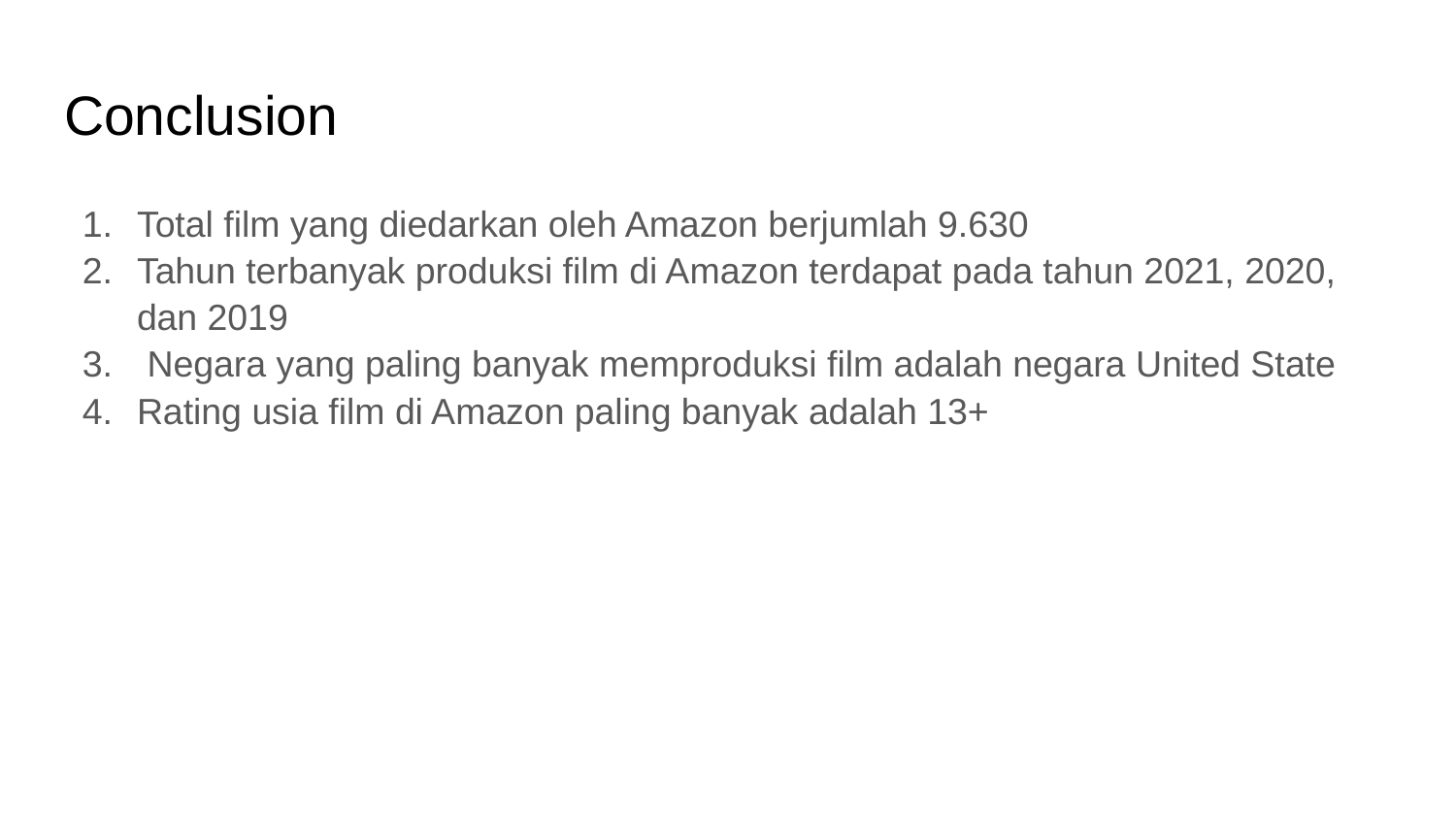

# Conclusion
Total film yang diedarkan oleh Amazon berjumlah 9.630
Tahun terbanyak produksi film di Amazon terdapat pada tahun 2021, 2020, dan 2019
 Negara yang paling banyak memproduksi film adalah negara United State
Rating usia film di Amazon paling banyak adalah 13+